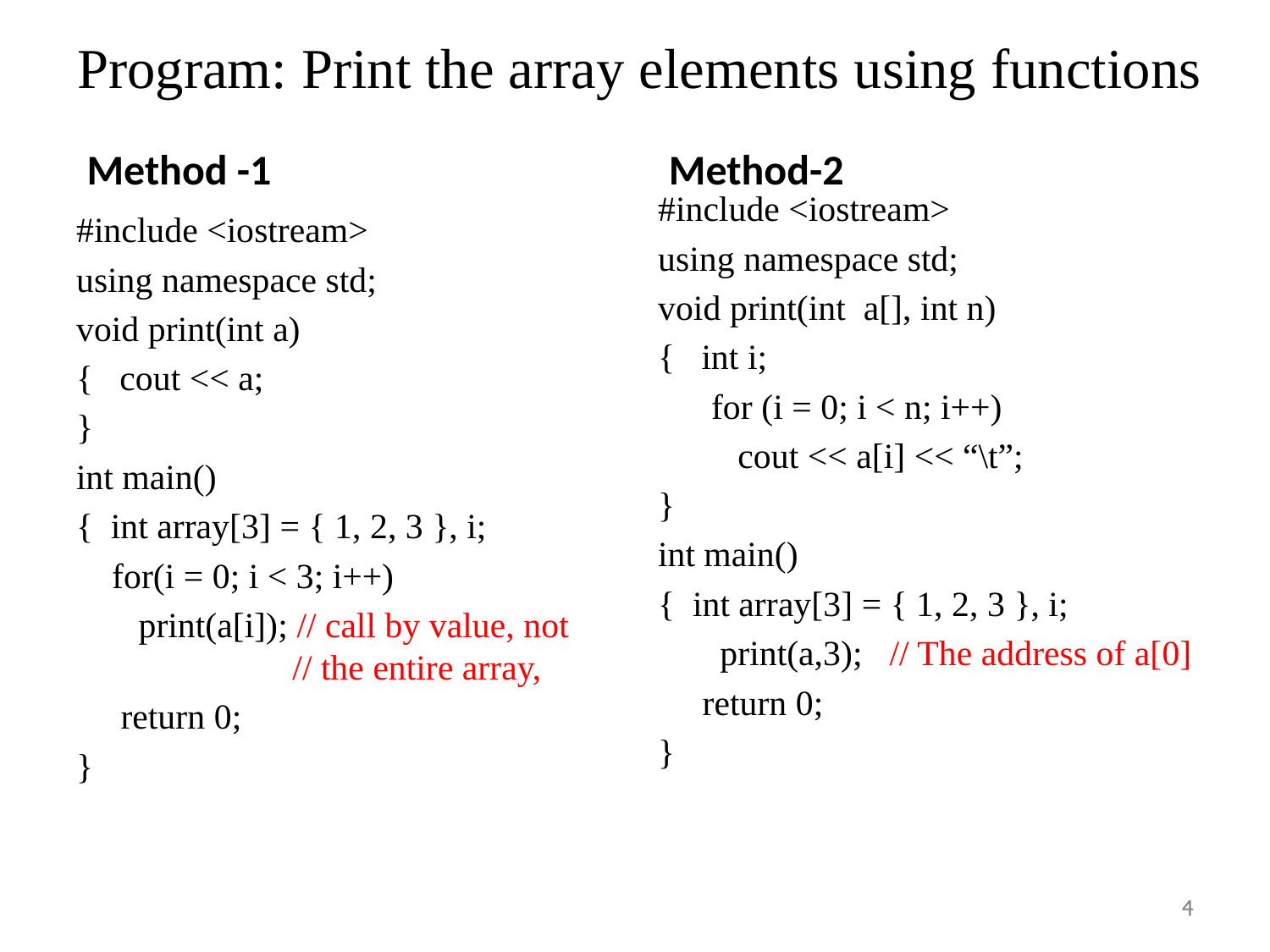

# Program: Print the array elements using functions
Method -1
Method-2
#include <iostream>
using namespace std;
void print(int  a[], int n)
{   int i;
      for (i = 0; i < n; i++)
         cout << a[i] << “\t”;
}
int main()
{  int array[3] = { 1, 2, 3 }, i;
       print(a,3);   // The address of a[0]
     return 0;
}
#include <iostream>
using namespace std;
void print(int a)
{   cout << a;
}
int main()
{  int array[3] = { 1, 2, 3 }, i;
    for(i = 0; i < 3; i++)
       print(a[i]); // call by value, not
                   // the entire array,
     return 0;
}
4